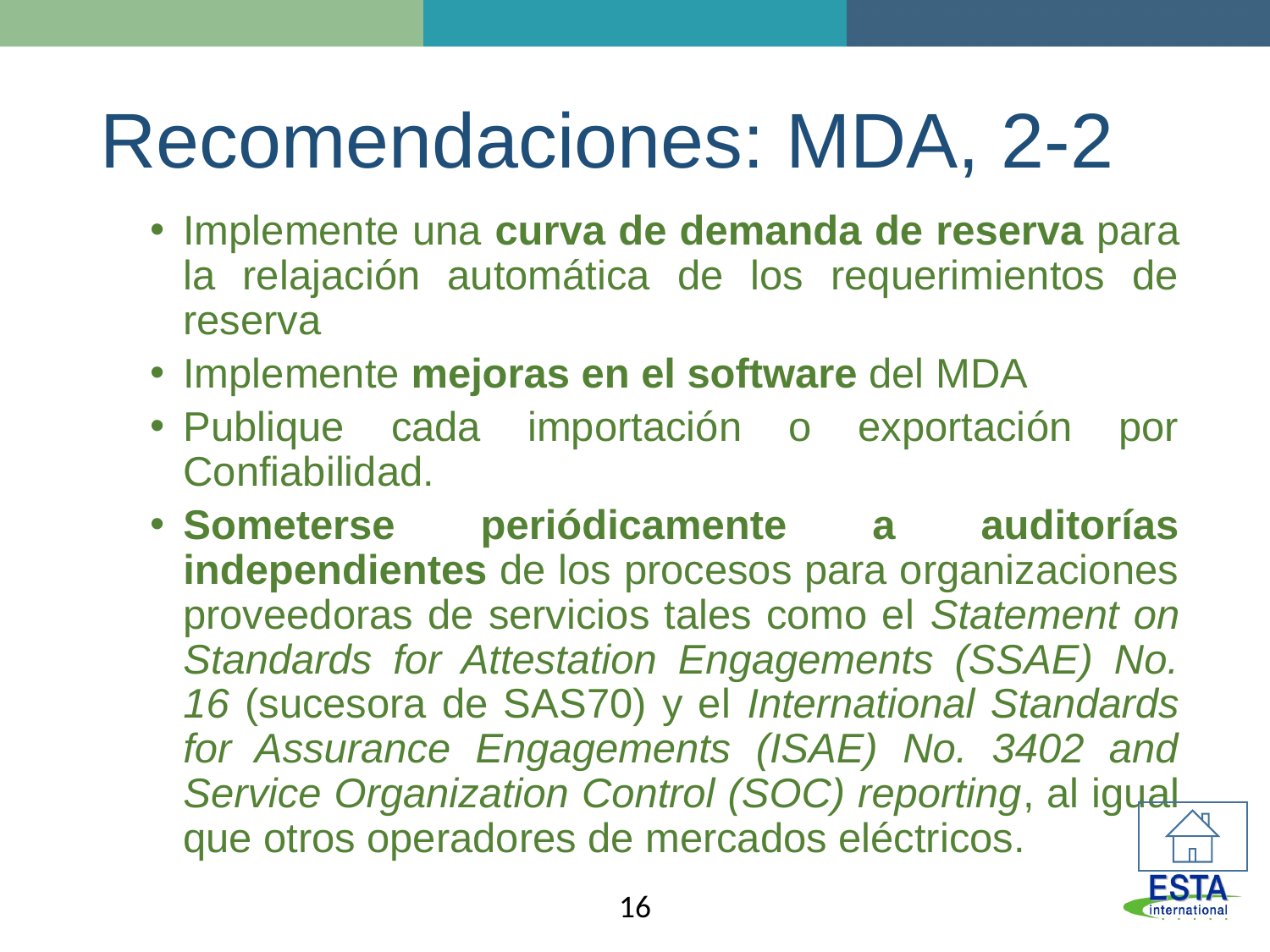

# Recomendaciones: MDA, 2-2
Implemente una curva de demanda de reserva para la relajación automática de los requerimientos de reserva
Implemente mejoras en el software del MDA
Publique cada importación o exportación por Confiabilidad.
Someterse periódicamente a auditorías independientes de los procesos para organizaciones proveedoras de servicios tales como el Statement on Standards for Attestation Engagements (SSAE) No. 16 (sucesora de SAS70) y el International Standards for Assurance Engagements (ISAE) No. 3402 and Service Organization Control (SOC) reporting, al igual que otros operadores de mercados eléctricos.

16